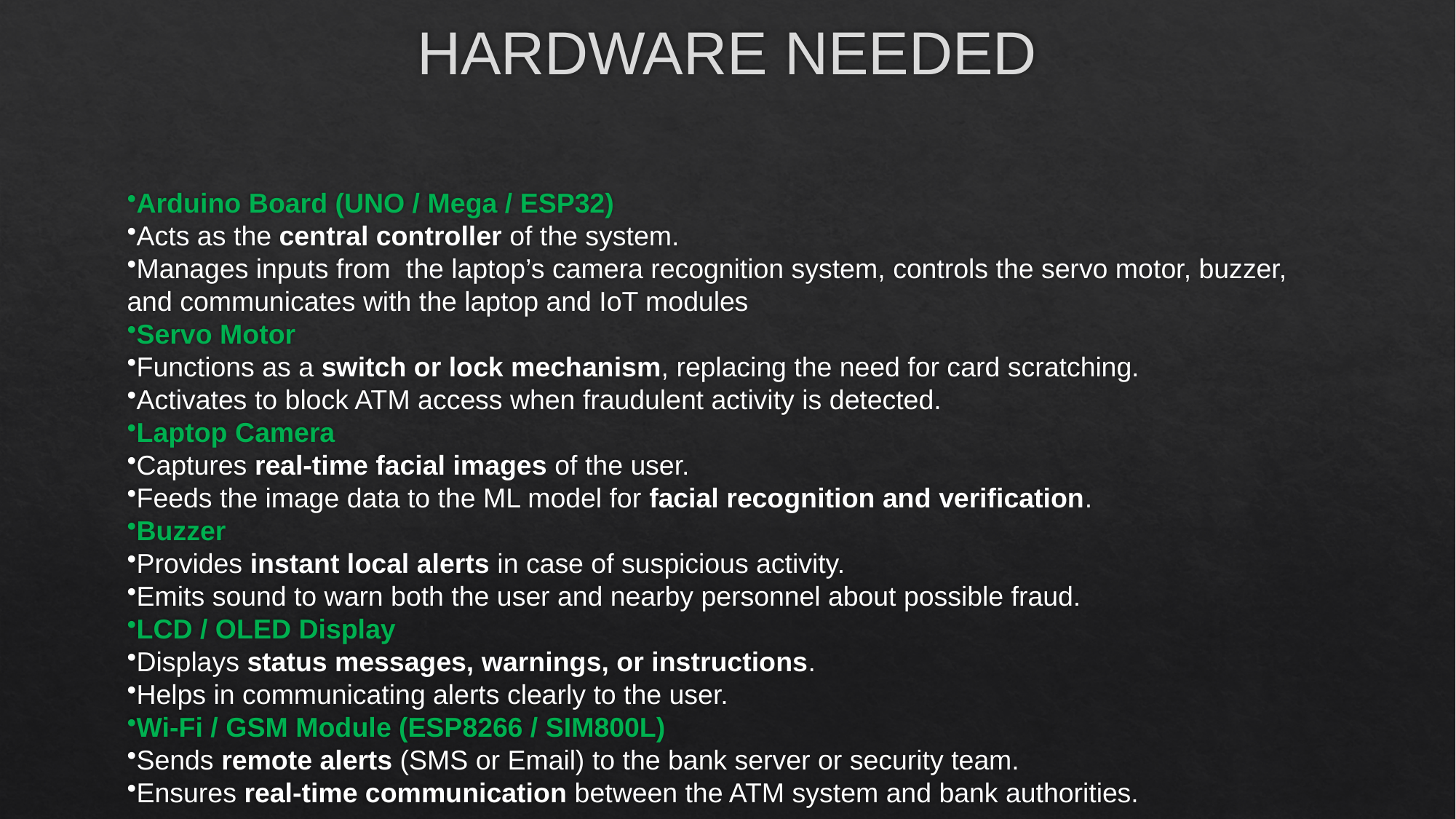

# HARDWARE NEEDED
Arduino Board (UNO / Mega / ESP32)
Acts as the central controller of the system.
Manages inputs from  the laptop’s camera recognition system, controls the servo motor, buzzer, and communicates with the laptop and IoT modules
Servo Motor
Functions as a switch or lock mechanism, replacing the need for card scratching.
Activates to block ATM access when fraudulent activity is detected.
Laptop Camera
Captures real-time facial images of the user.
Feeds the image data to the ML model for facial recognition and verification.
Buzzer
Provides instant local alerts in case of suspicious activity.
Emits sound to warn both the user and nearby personnel about possible fraud.
LCD / OLED Display
Displays status messages, warnings, or instructions.
Helps in communicating alerts clearly to the user.
Wi-Fi / GSM Module (ESP8266 / SIM800L)
Sends remote alerts (SMS or Email) to the bank server or security team.
Ensures real-time communication between the ATM system and bank authorities.